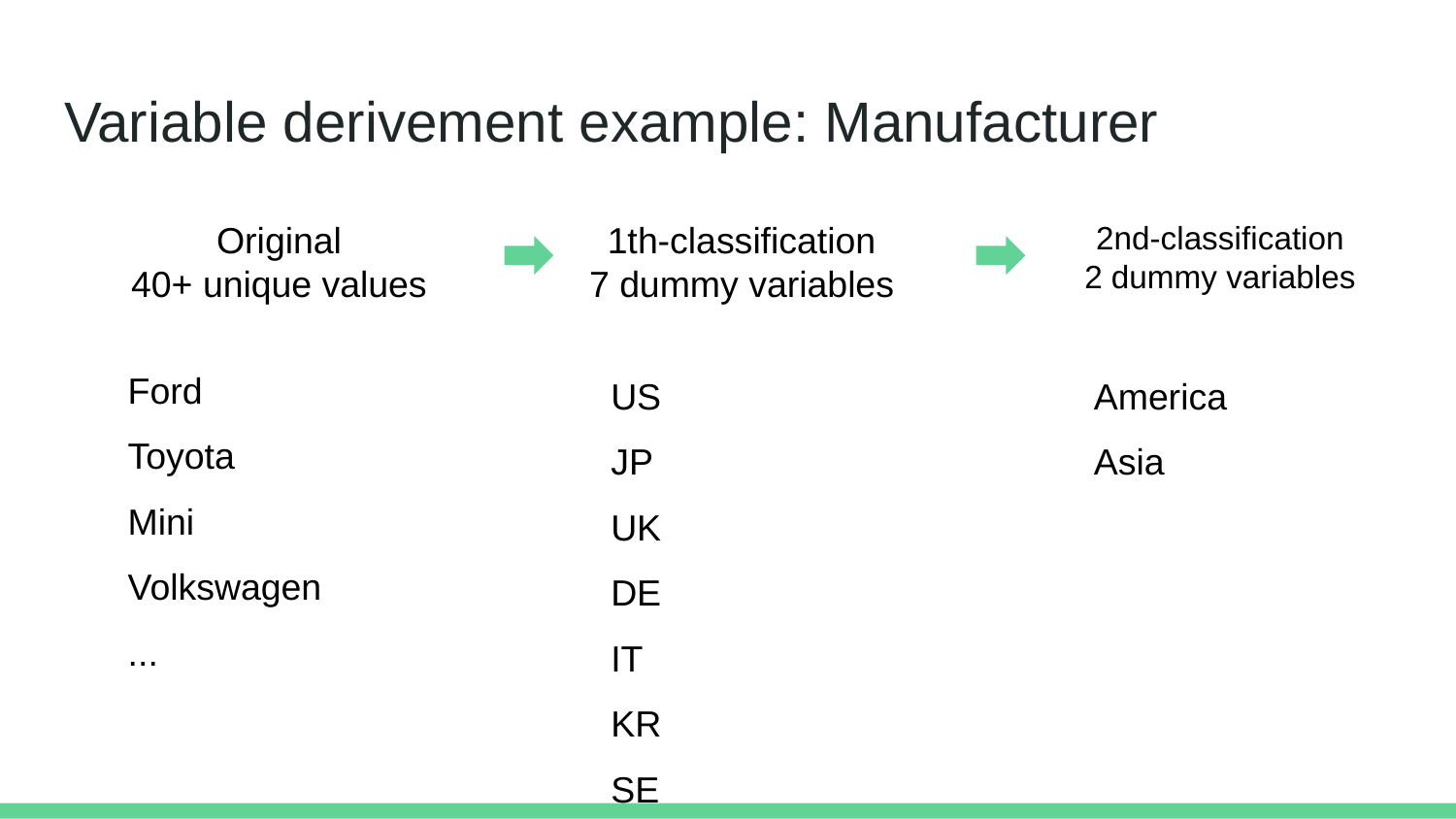

# Variable derivement example: Manufacturer
Original
40+ unique values
1th-classification
7 dummy variables
2nd-classification
2 dummy variables

Ford
Toyota
Mini
Volkswagen
...
US
JP
UK
DE
IT
KR
SE
America
Asia